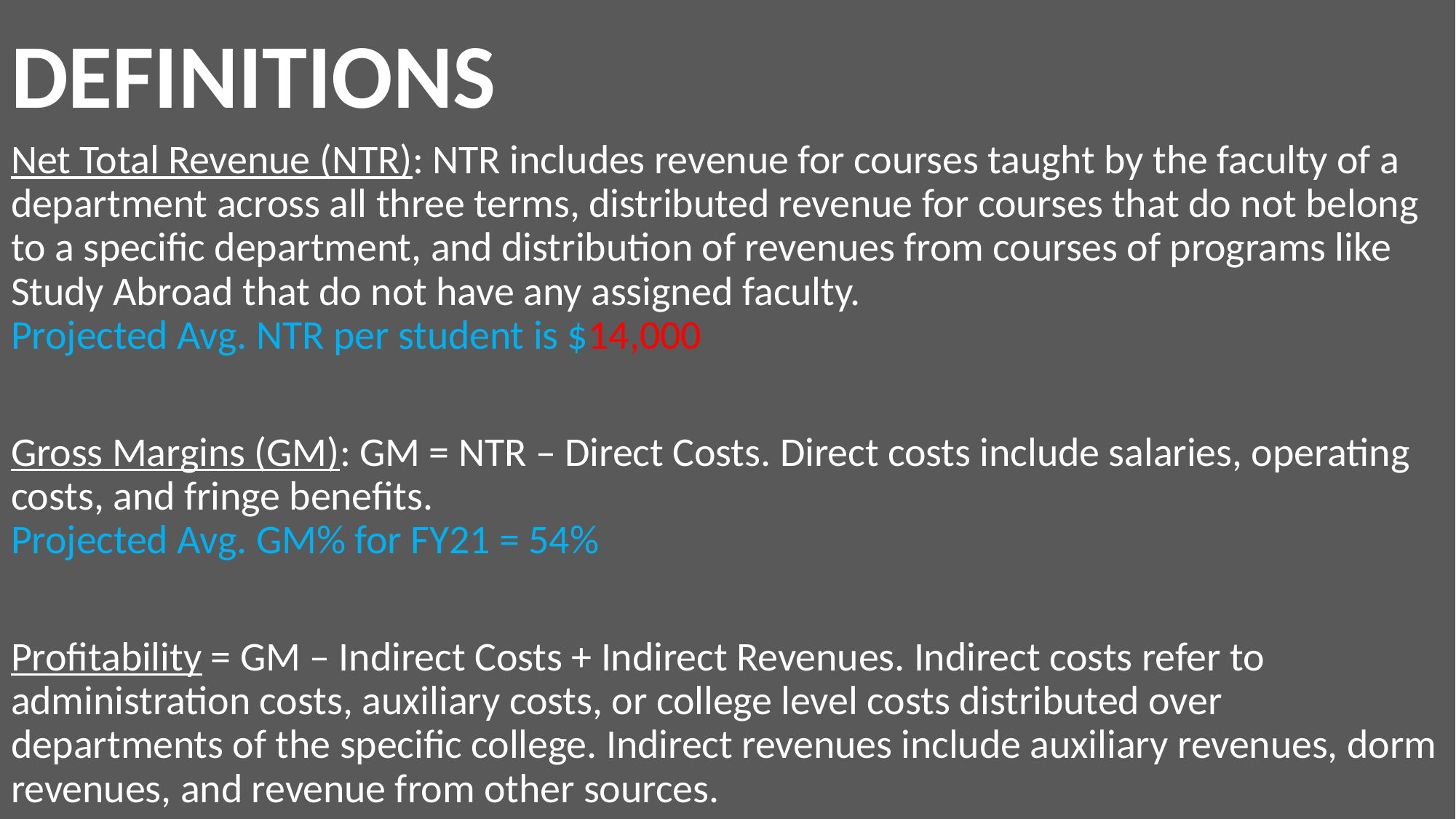

# DEFINITIONS
Net Total Revenue (NTR): NTR includes revenue for courses taught by the faculty of a department across all three terms, distributed revenue for courses that do not belong to a specific department, and distribution of revenues from courses of programs like Study Abroad that do not have any assigned faculty.
Projected Avg. NTR per student is $14,000

Gross Margins (GM): GM = NTR – Direct Costs. Direct costs include salaries, operating costs, and fringe benefits.
Projected Avg. GM% for FY21 = 54%

Profitability = GM – Indirect Costs + Indirect Revenues. Indirect costs refer to administration costs, auxiliary costs, or college level costs distributed over departments of the specific college. Indirect revenues include auxiliary revenues, dorm revenues, and revenue from other sources.